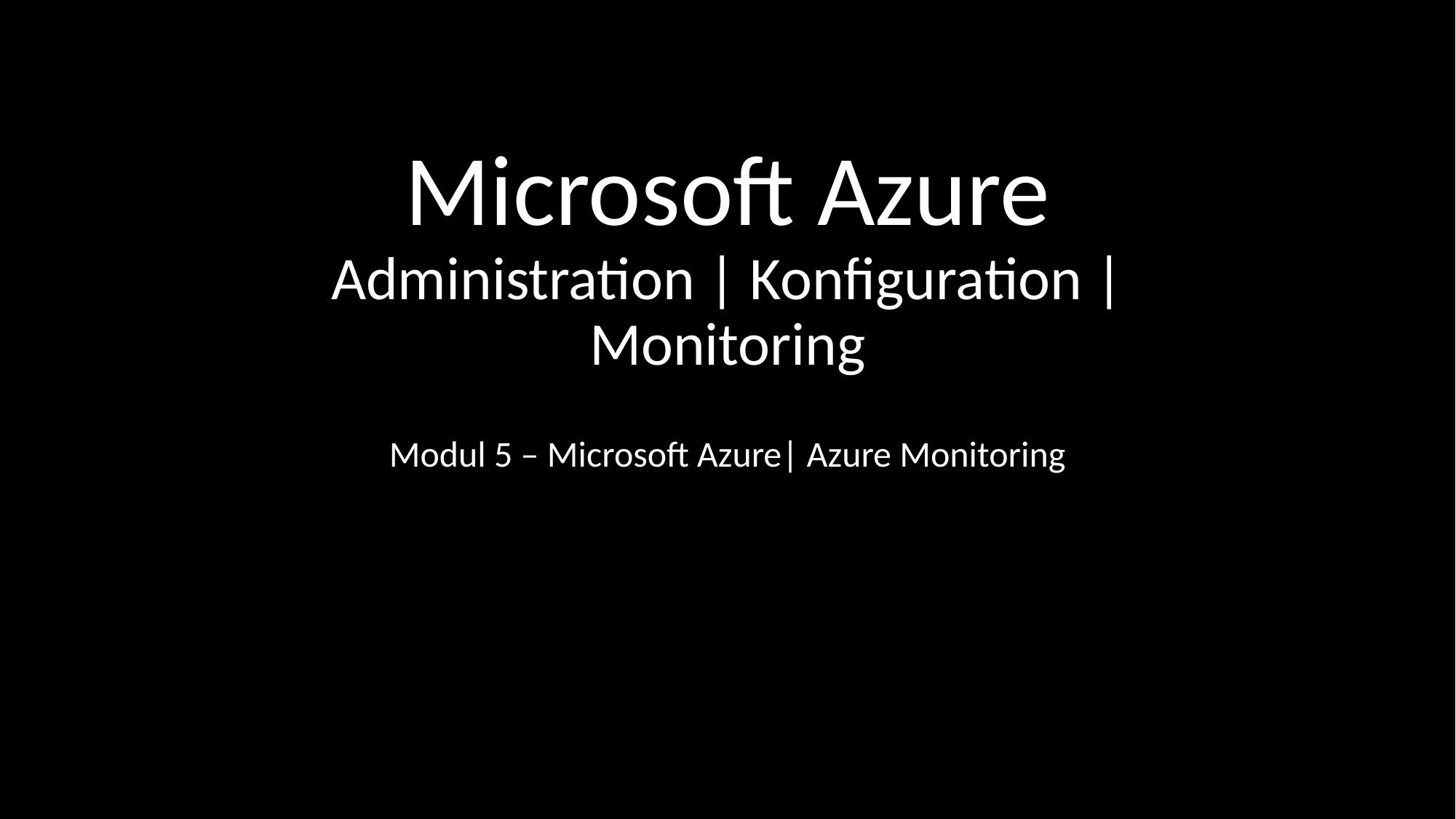

# Microsoft Azure Administration | Konfiguration | Monitoring
Modul 5 – Microsoft Azure| Azure Monitoring